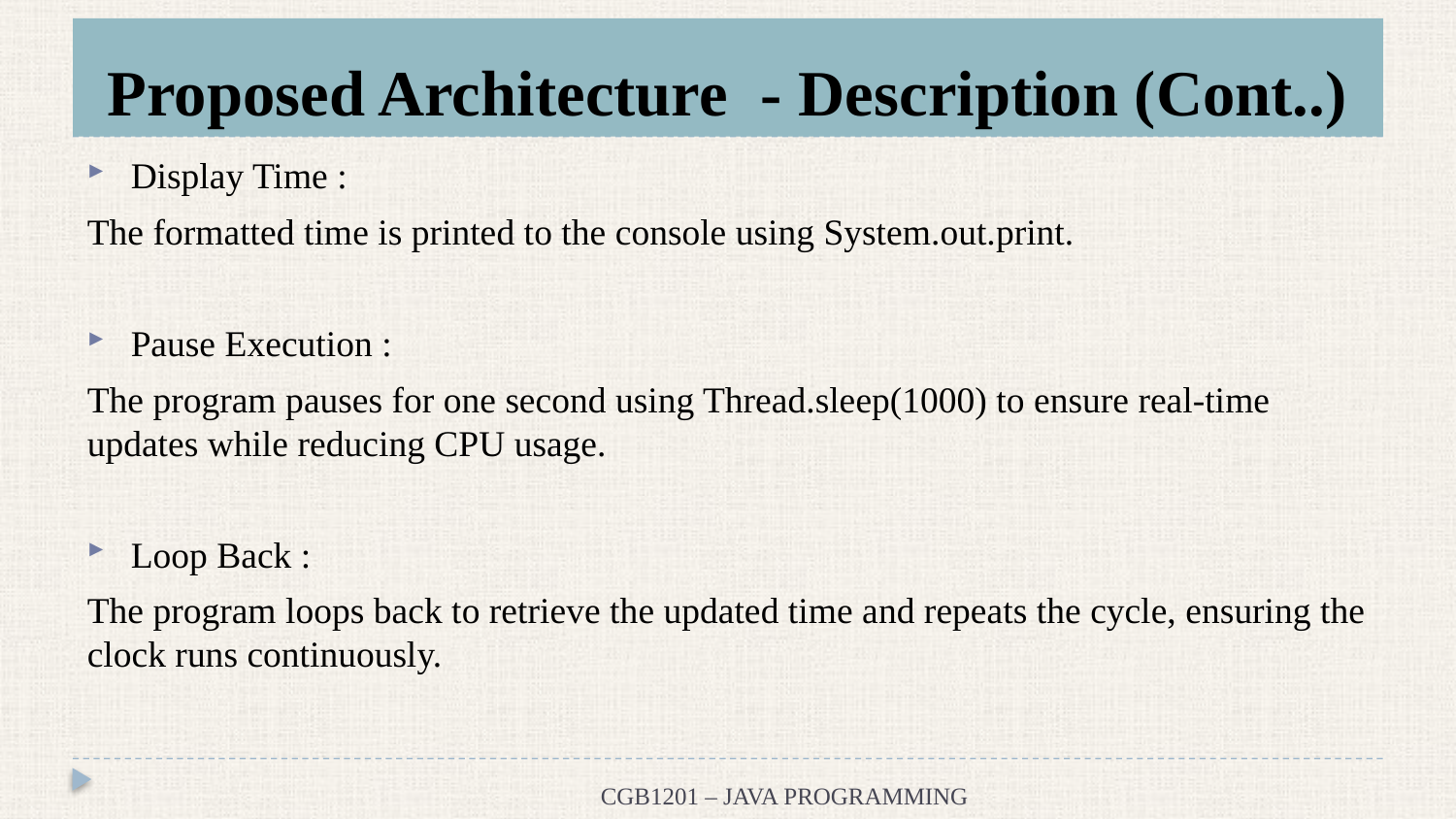

# Proposed Architecture  - Description (Cont..)
Display Time :
The formatted time is printed to the console using System.out.print.

Pause Execution :
The program pauses for one second using Thread.sleep(1000) to ensure real-time updates while reducing CPU usage.

Loop Back :
The program loops back to retrieve the updated time and repeats the cycle, ensuring the clock runs continuously.
8
CGB1201 – JAVA PROGRAMMING